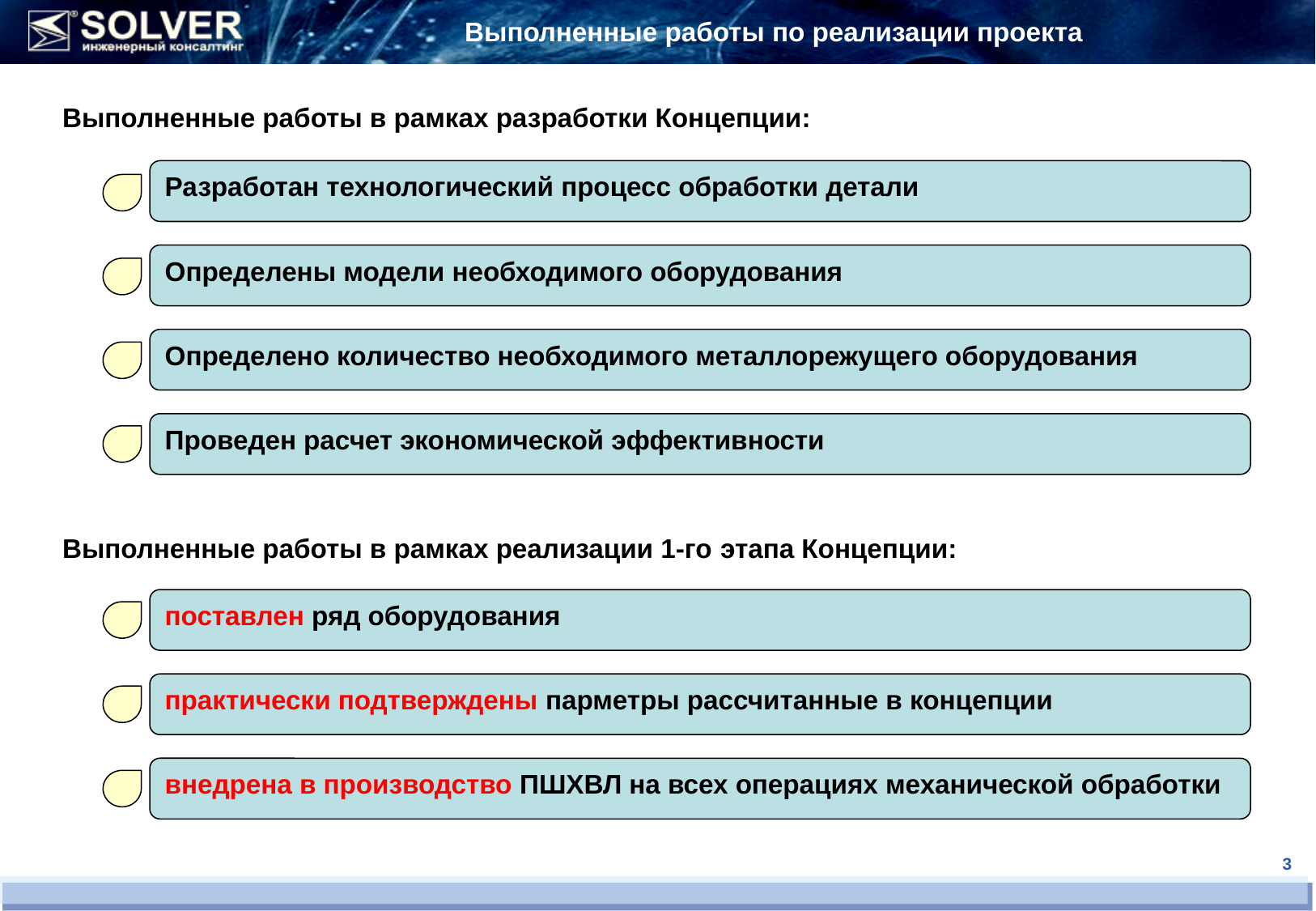

Выполненные работы по реализации проекта
Выполненные работы в рамках разработки Концепции:
Разработан технологический процесс обработки детали

Определены модели необходимого оборудования

Определено количество необходимого металлорежущего оборудования

Проведен расчет экономической эффективности

Выполненные работы в рамках реализации 1-го этапа Концепции:
поставлен ряд оборудования

практически подтверждены парметры рассчитанные в концепции

внедрена в производство ПШХВЛ на всех операциях механической обработки

3